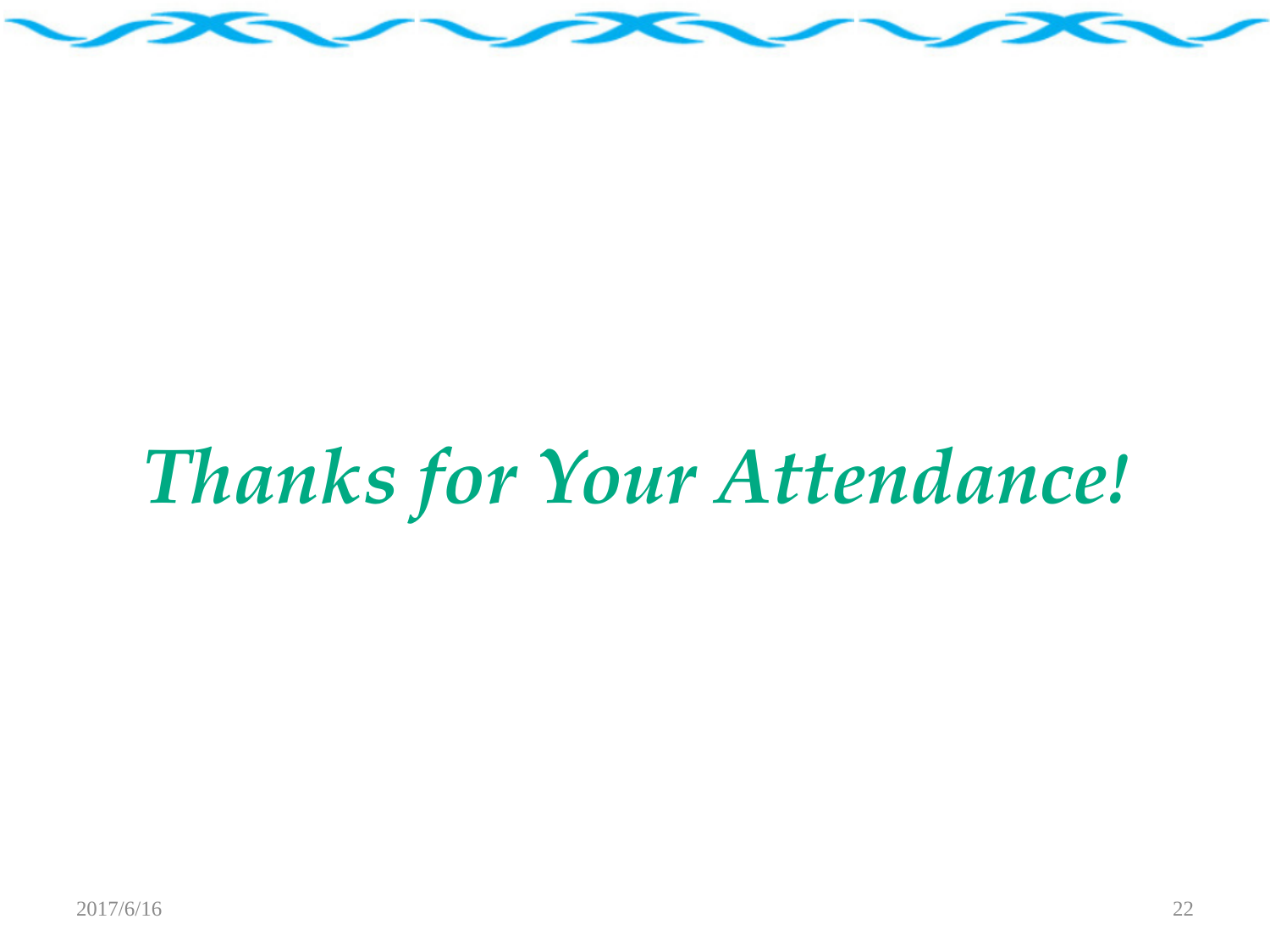

# Thanks for Your Attendance!
2017/6/16
22